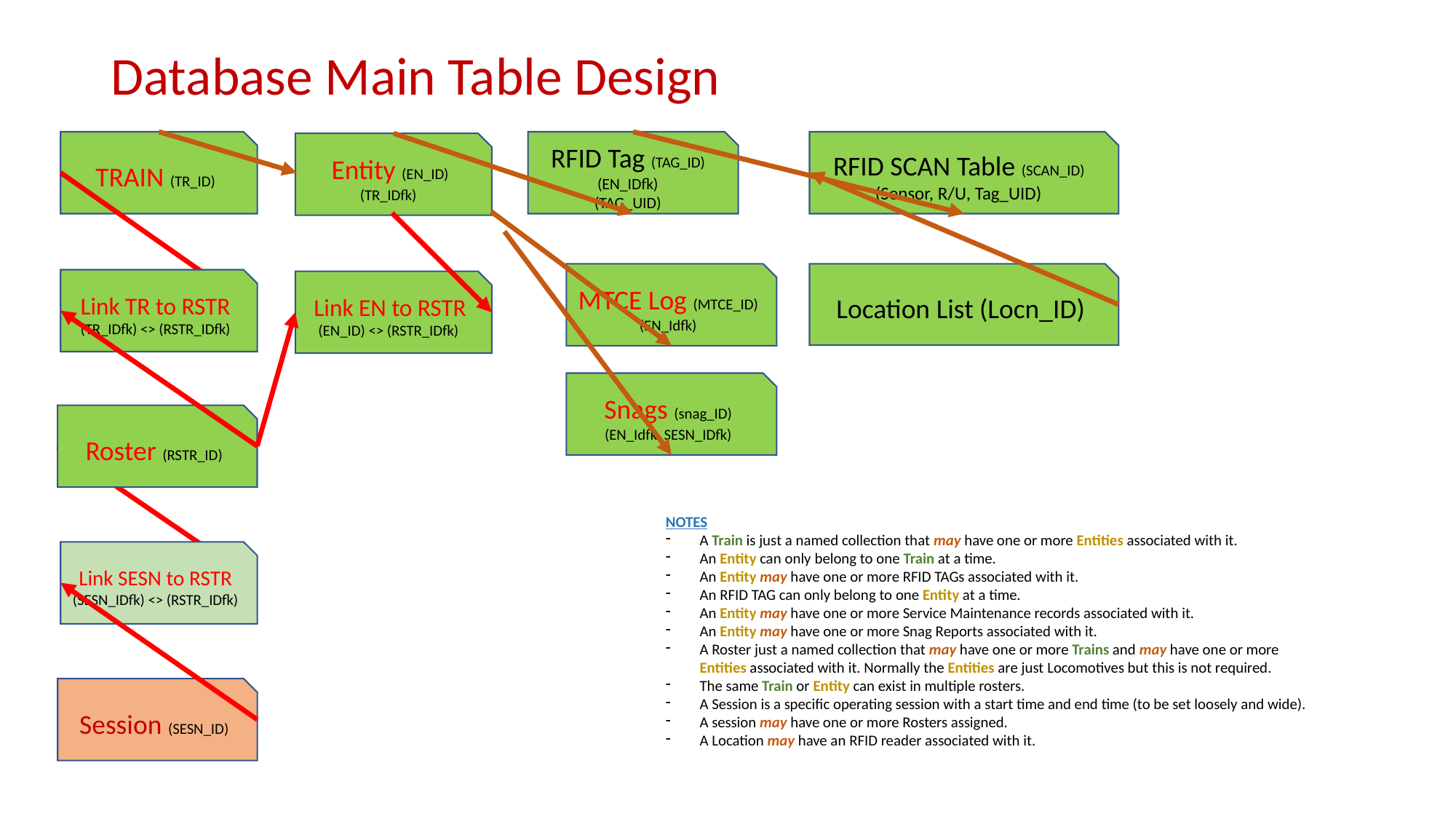

# Database Main Table Design
TRAIN (TR_ID)
RFID Tag (TAG_ID)
(EN_IDfk)
(TAG_UID)
RFID SCAN Table (SCAN_ID)
(Sensor, R/U, Tag_UID)
Entity (EN_ID)
(TR_IDfk)
MTCE Log (MTCE_ID)
(EN_Idfk)
Location List (Locn_ID)
Link TR to RSTR (TR_IDfk) <> (RSTR_IDfk)
Link EN to RSTR (EN_ID) <> (RSTR_IDfk)
Snags (snag_ID)
(EN_Idfk  SESN_IDfk)
Roster (RSTR_ID)
NOTES
A Train is just a named collection that may have one or more Entities associated with it.
An Entity can only belong to one Train at a time.
An Entity may have one or more RFID TAGs associated with it.
An RFID TAG can only belong to one Entity at a time.
An Entity may have one or more Service Maintenance records associated with it.
An Entity may have one or more Snag Reports associated with it.
A Roster just a named collection that may have one or more Trains and may have one or more Entities associated with it. Normally the Entities are just Locomotives but this is not required.
The same Train or Entity can exist in multiple rosters.
A Session is a specific operating session with a start time and end time (to be set loosely and wide).
A session may have one or more Rosters assigned.
A Location may have an RFID reader associated with it.
Link SESN to RSTR (SESN_IDfk) <> (RSTR_IDfk)
Session (SESN_ID)